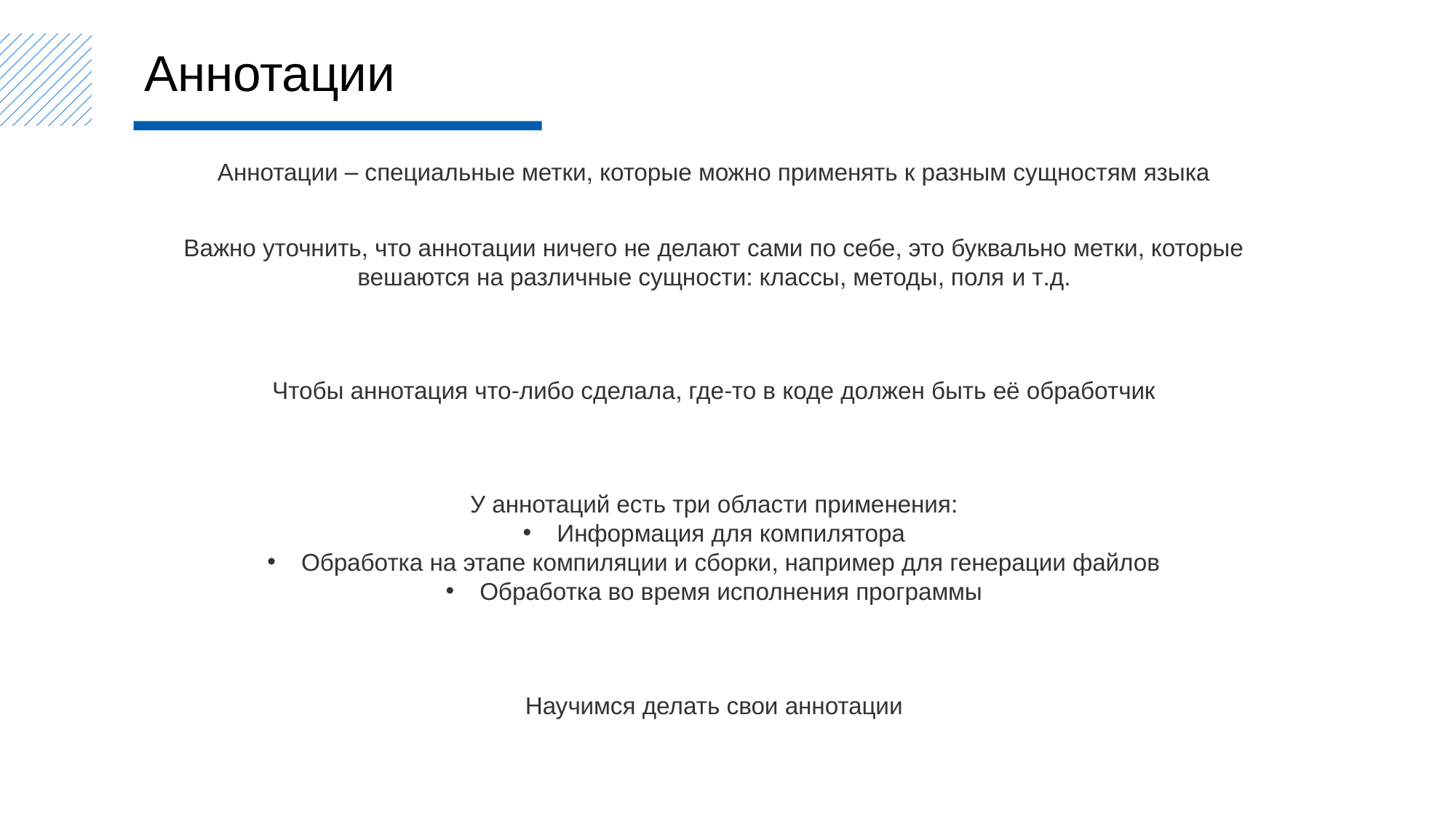

Аннотации
Аннотации – специальные метки, которые можно применять к разным сущностям языка
Важно уточнить, что аннотации ничего не делают сами по себе, это буквально метки, которые вешаются на различные сущности: классы, методы, поля и т.д.
Чтобы аннотация что-либо сделала, где-то в коде должен быть её обработчик
У аннотаций есть три области применения:
Информация для компилятора
Обработка на этапе компиляции и сборки, например для генерации файлов
Обработка во время исполнения программы
Научимся делать свои аннотации